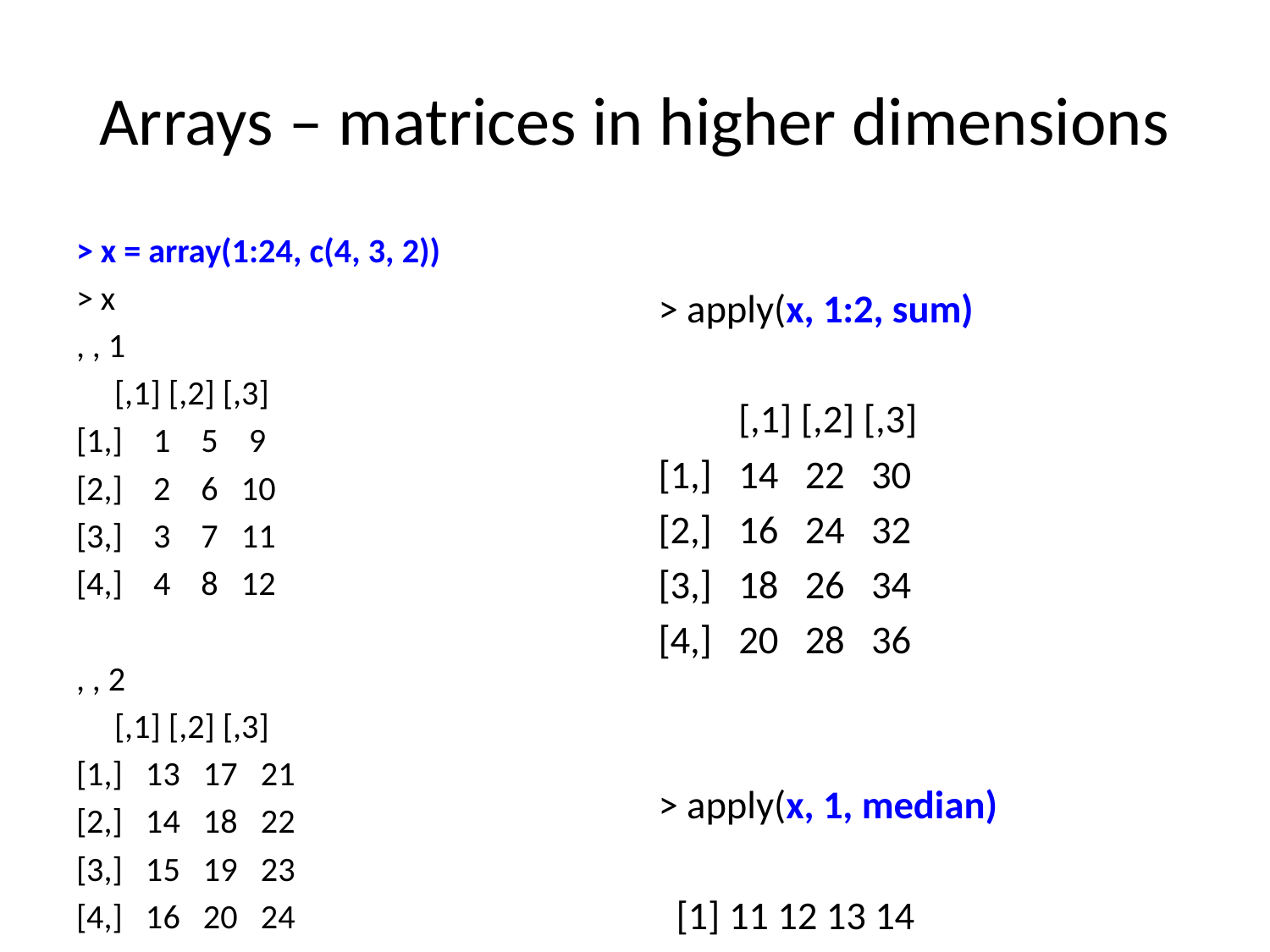

# Arrays – matrices in higher dimensions
> x = array(1:24, c(4, 3, 2))
> x
, , 1
     [,1] [,2] [,3]
[1,]    1    5    9
[2,]    2    6   10
[3,]    3    7   11
[4,]    4    8   12

, , 2
     [,1] [,2] [,3]
[1,]   13   17   21
[2,]   14   18   22
[3,]   15   19   23
[4,]   16   20   24

> apply(x, 1:2, sum)

         [,1] [,2] [,3]
[1,]   14   22   30
[2,]   16   24   32
[3,]   18   26   34
[4,]   20   28   36

> apply(x, 1, median)

  [1] 11 12 13 14